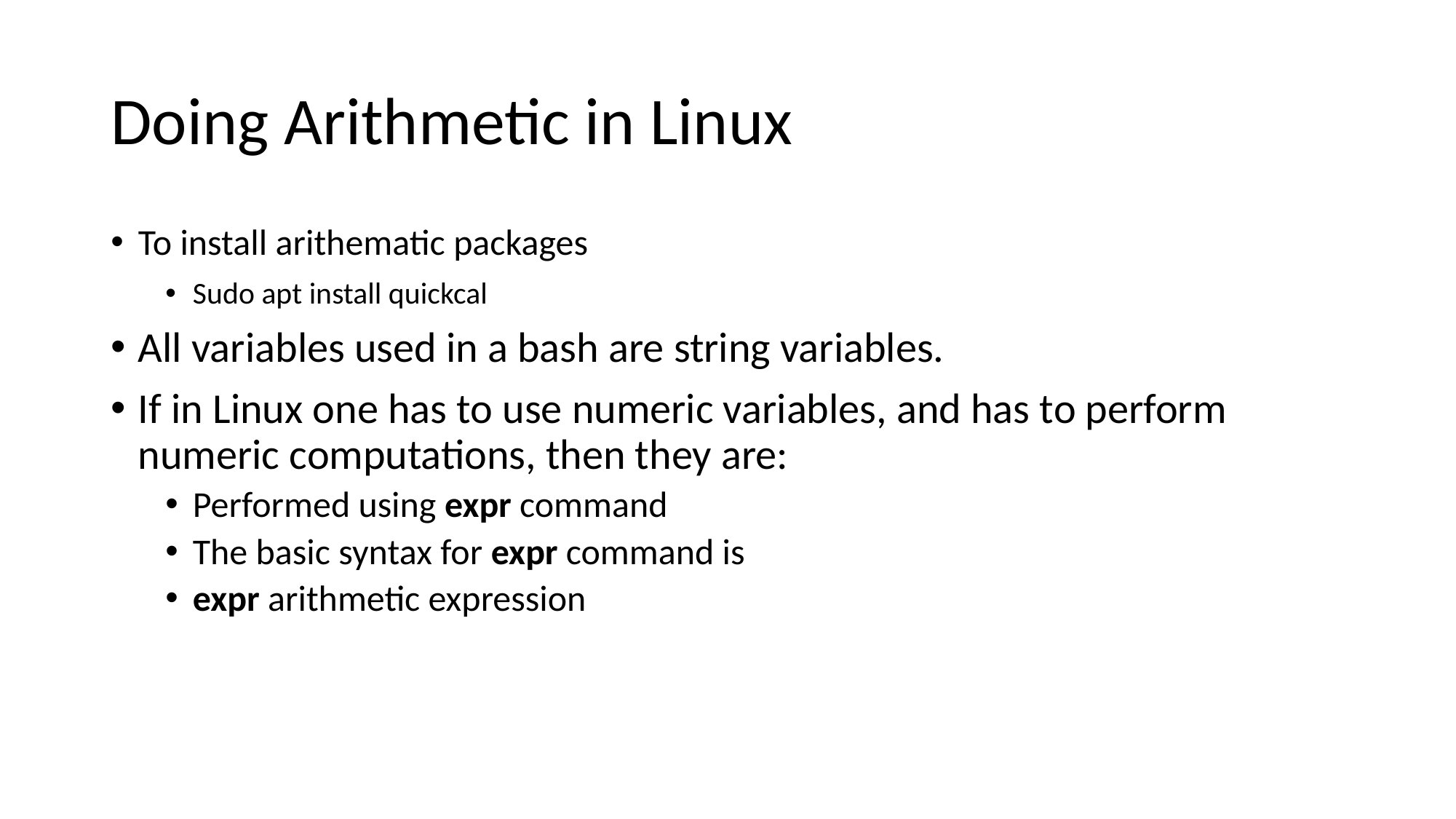

# Doing Arithmetic in Linux
To install arithematic packages
Sudo apt install quickcal
All variables used in a bash are string variables.
If in Linux one has to use numeric variables, and has to perform numeric computations, then they are:
Performed using expr command
The basic syntax for expr command is
expr arithmetic expression